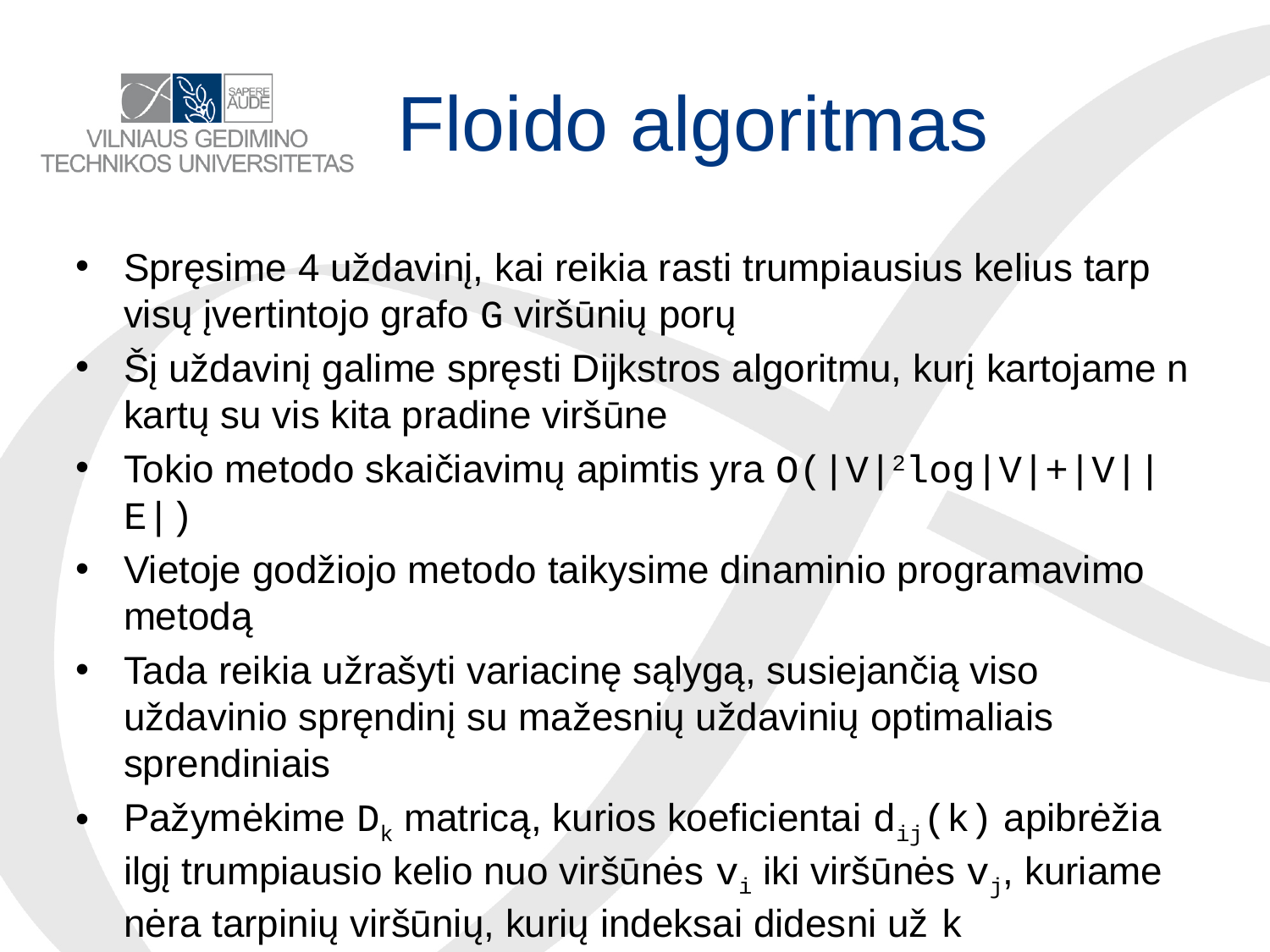

# Floido algoritmas
Spręsime 4 uždavinį, kai reikia rasti trumpiausius kelius tarp visų įvertintojo grafo G viršūnių porų
Šį uždavinį galime spręsti Dijkstros algoritmu, kurį kartojame n kartų su vis kita pradine viršūne
Tokio metodo skaičiavimų apimtis yra O(|V|2log|V|+|V||E|)
Vietoje godžiojo metodo taikysime dinaminio programavimo metodą
Tada reikia užrašyti variacinę sąlygą, susiejančią viso uždavinio spręndinį su mažesnių uždavinių optimaliais sprendiniais
Pažymėkime Dk matricą, kurios koeficientai dij(k) apibrėžia ilgį trumpiausio kelio nuo viršūnės vi iki viršūnės vj, kuriame nėra tarpinių viršūnių, kurių indeksai didesni už k